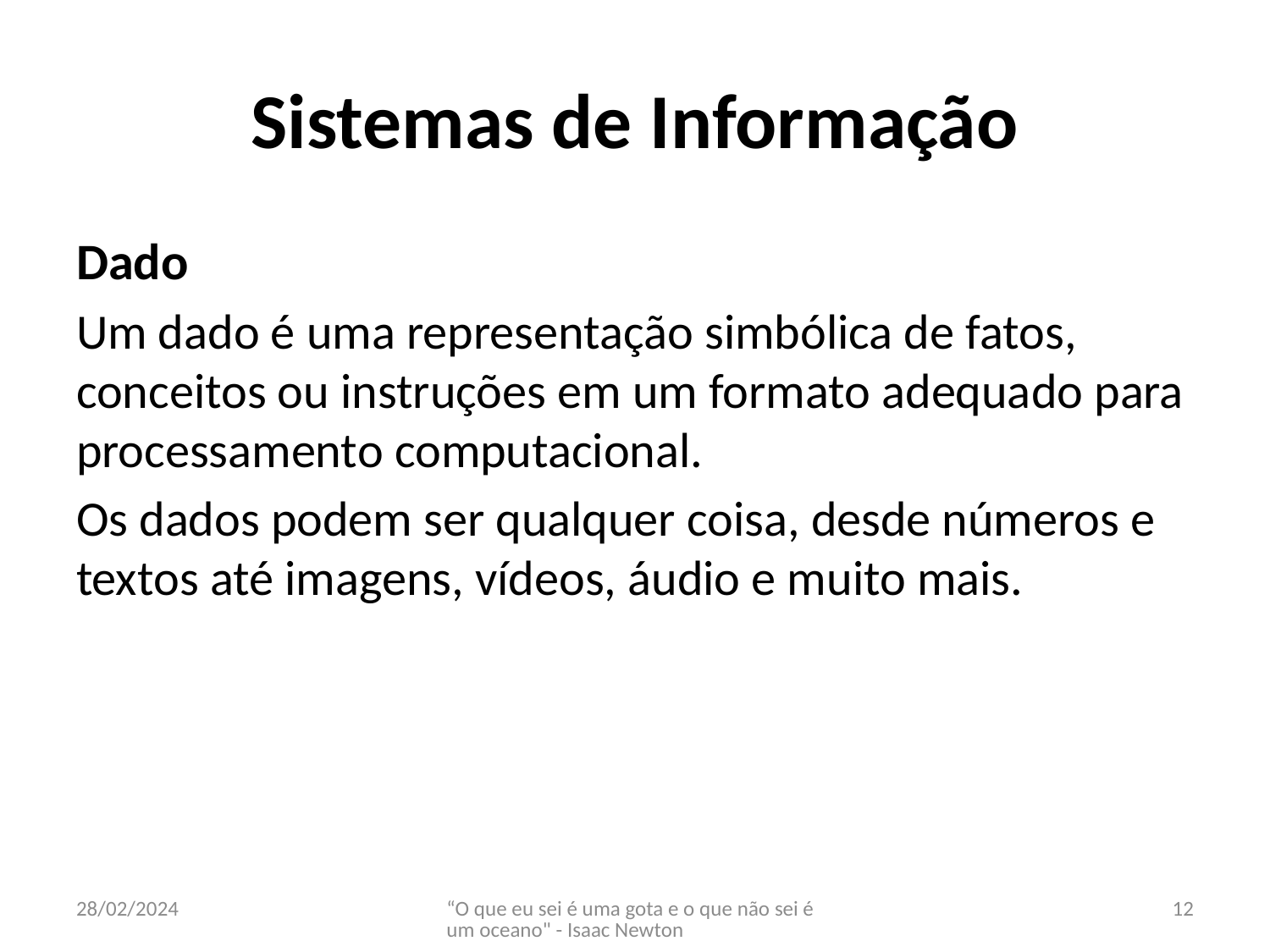

# Sistemas de Informação
Dado
Um dado é uma representação simbólica de fatos, conceitos ou instruções em um formato adequado para processamento computacional.
Os dados podem ser qualquer coisa, desde números e textos até imagens, vídeos, áudio e muito mais.

28/02/2024
“O que eu sei é uma gota e o que não sei é um oceano" - Isaac Newton
12